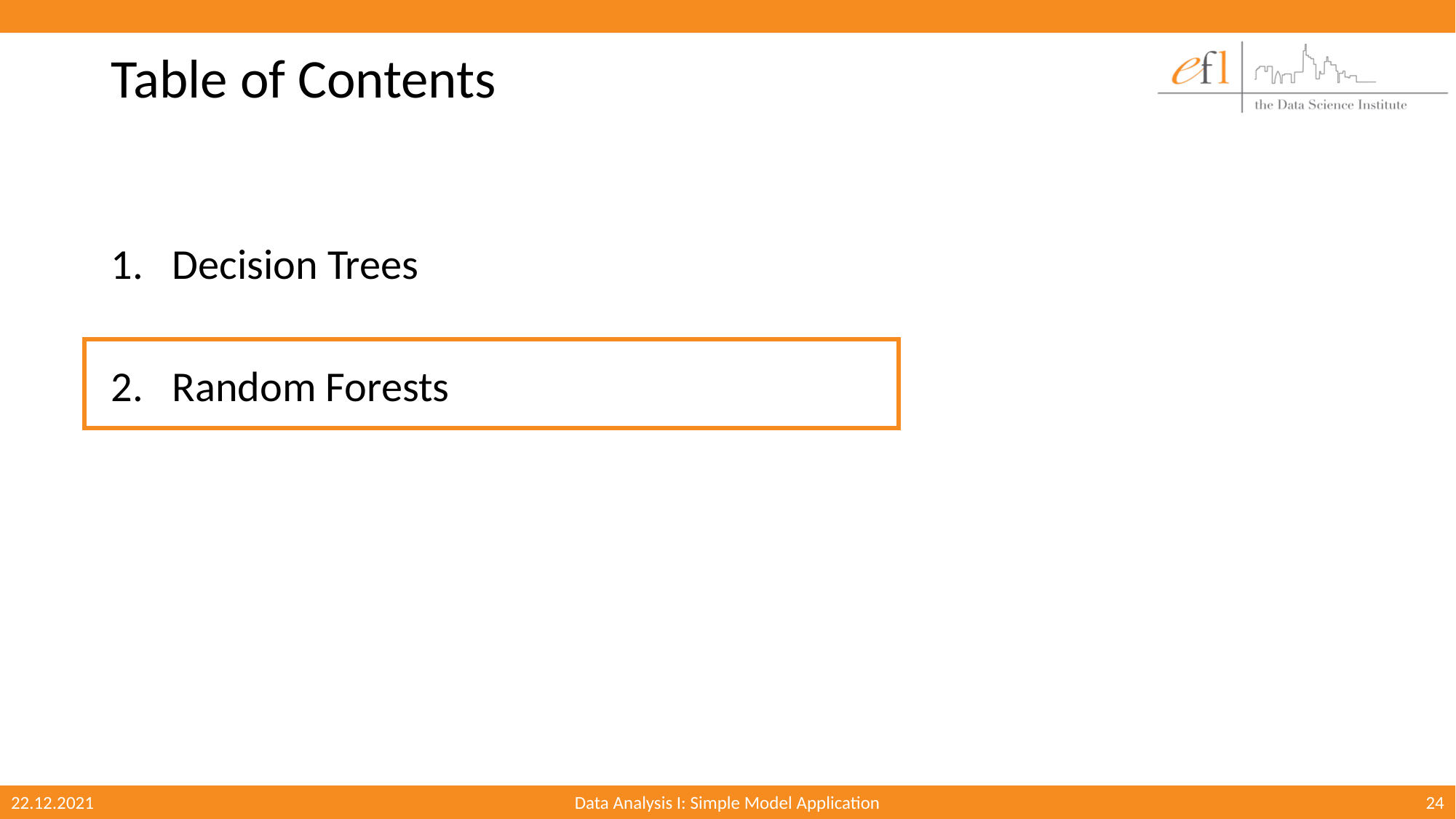

# Table of Contents

Decision Trees

Random Forests

22.12.2021
Data Analysis I: Simple Model Application
24